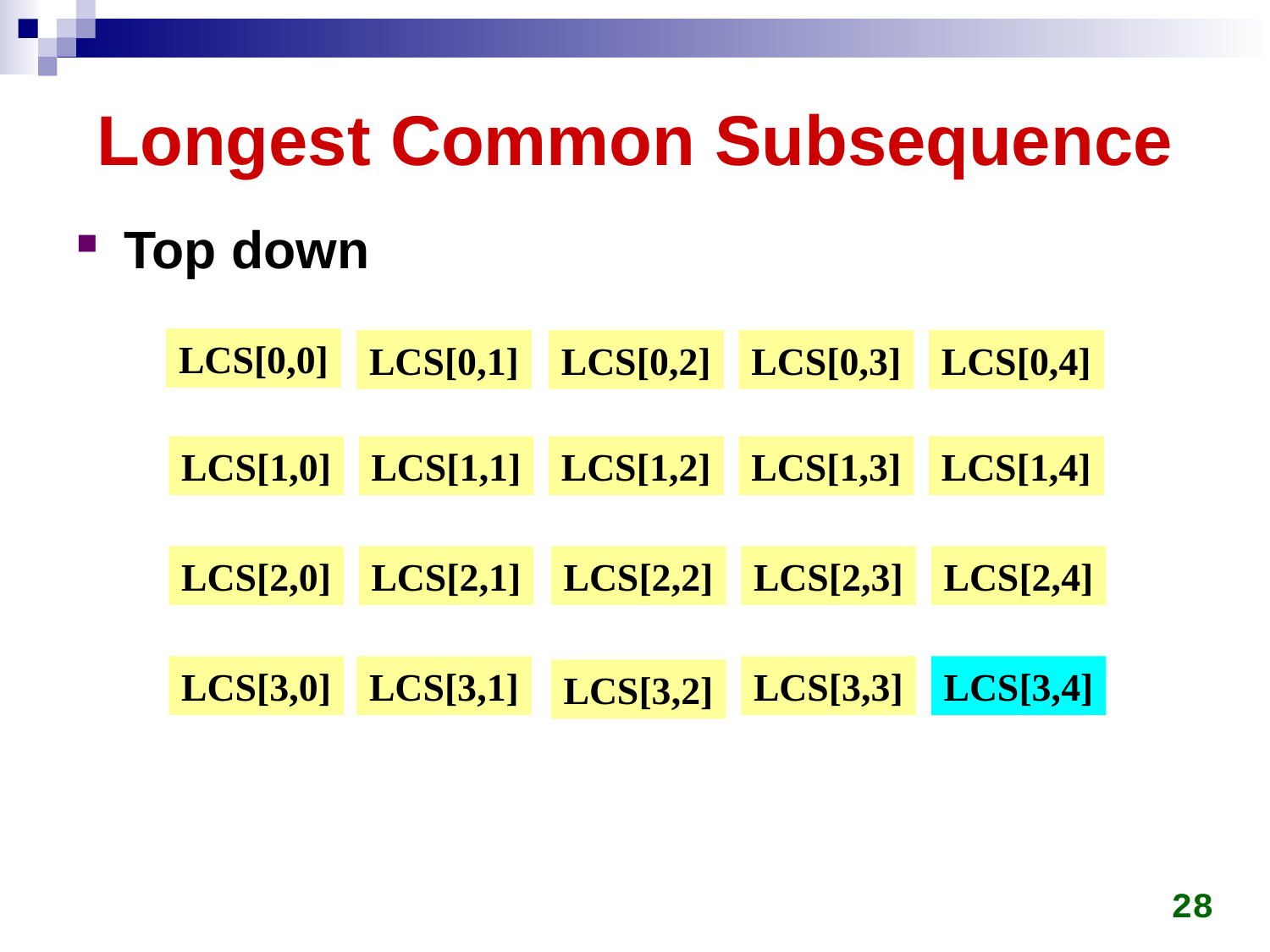

# Longest Common Subsequence
Top down
LCS[0,0]
LCS[0,1]
LCS[0,2]
LCS[0,3]
LCS[0,4]
LCS[1,0]
LCS[1,1]
LCS[1,2]
LCS[1,3]
LCS[1,4]
LCS[2,0]
LCS[2,1]
LCS[2,2]
LCS[2,3]
LCS[2,4]
LCS[3,0]
LCS[3,1]
LCS[3,3]
LCS[3,4]
LCS[3,2]
28